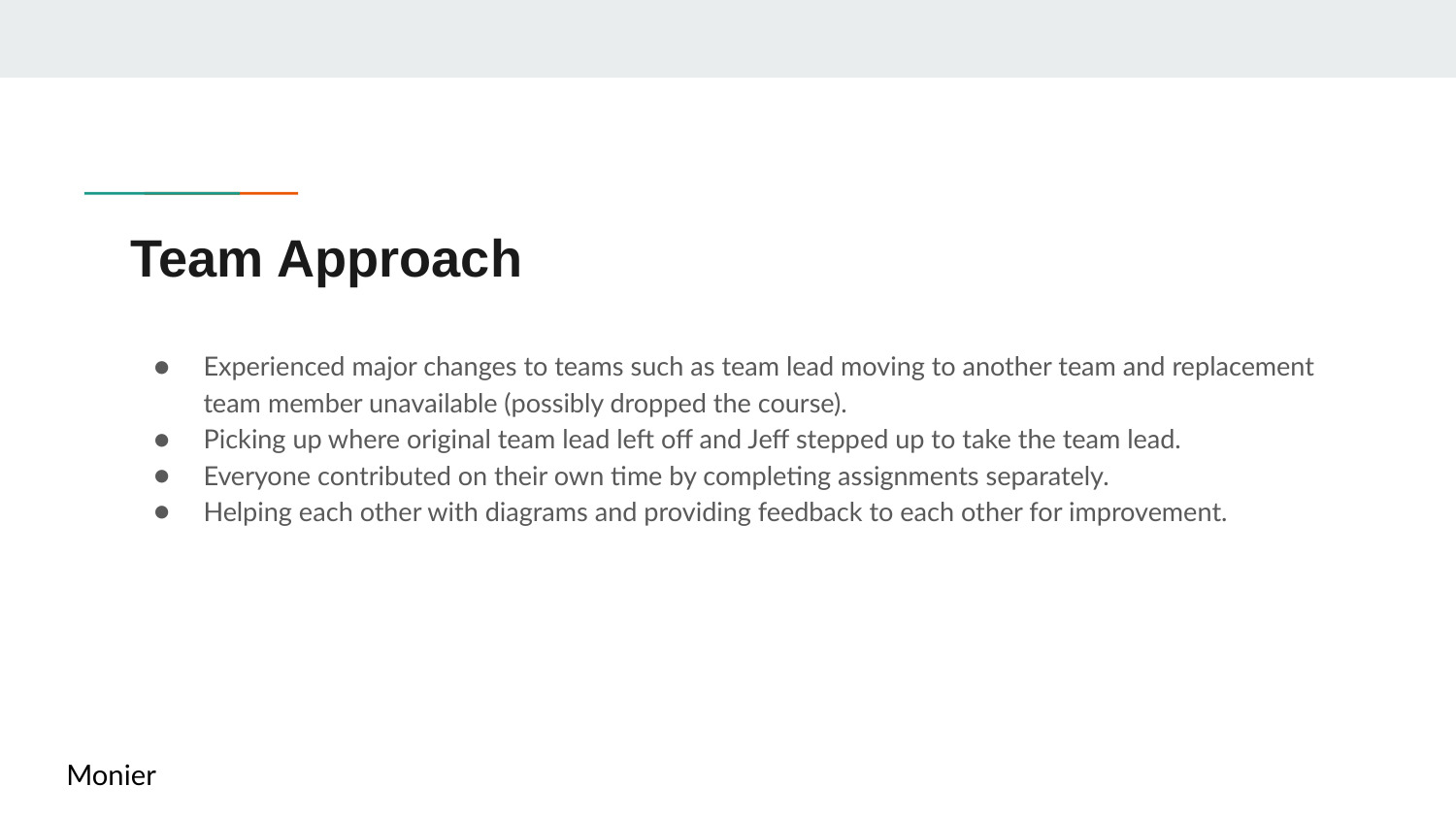

# Team Approach
Experienced major changes to teams such as team lead moving to another team and replacement team member unavailable (possibly dropped the course).
Picking up where original team lead left off and Jeff stepped up to take the team lead.
Everyone contributed on their own time by completing assignments separately.
Helping each other with diagrams and providing feedback to each other for improvement.
Monier